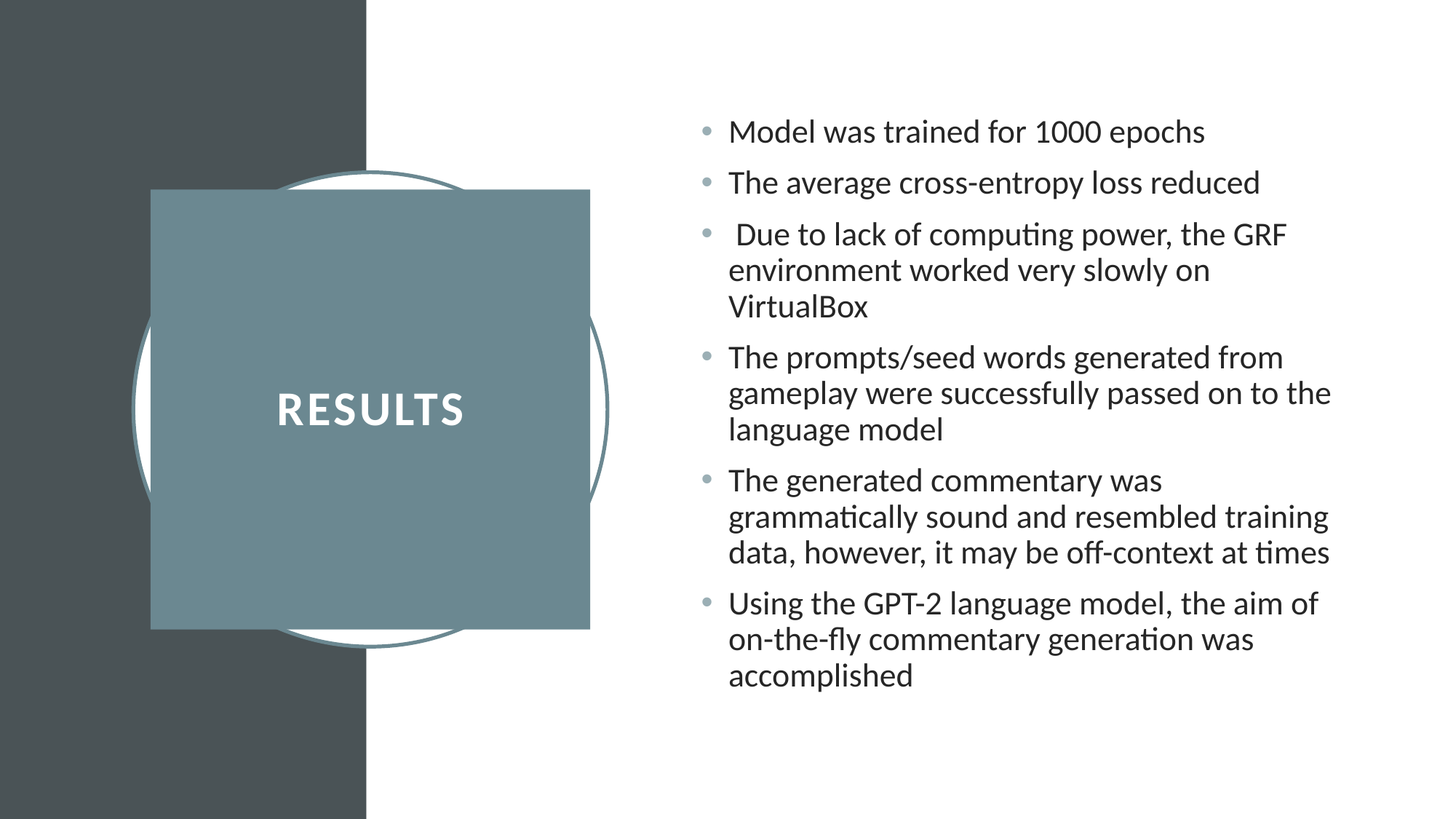

# RESULTS
Model was trained for 1000 epochs
The average cross-entropy loss reduced
 Due to lack of computing power, the GRF environment worked very slowly on VirtualBox
The prompts/seed words generated from gameplay were successfully passed on to the language model
The generated commentary was grammatically sound and resembled training data, however, it may be off-context at times
Using the GPT-2 language model, the aim of on-the-fly commentary generation was accomplished